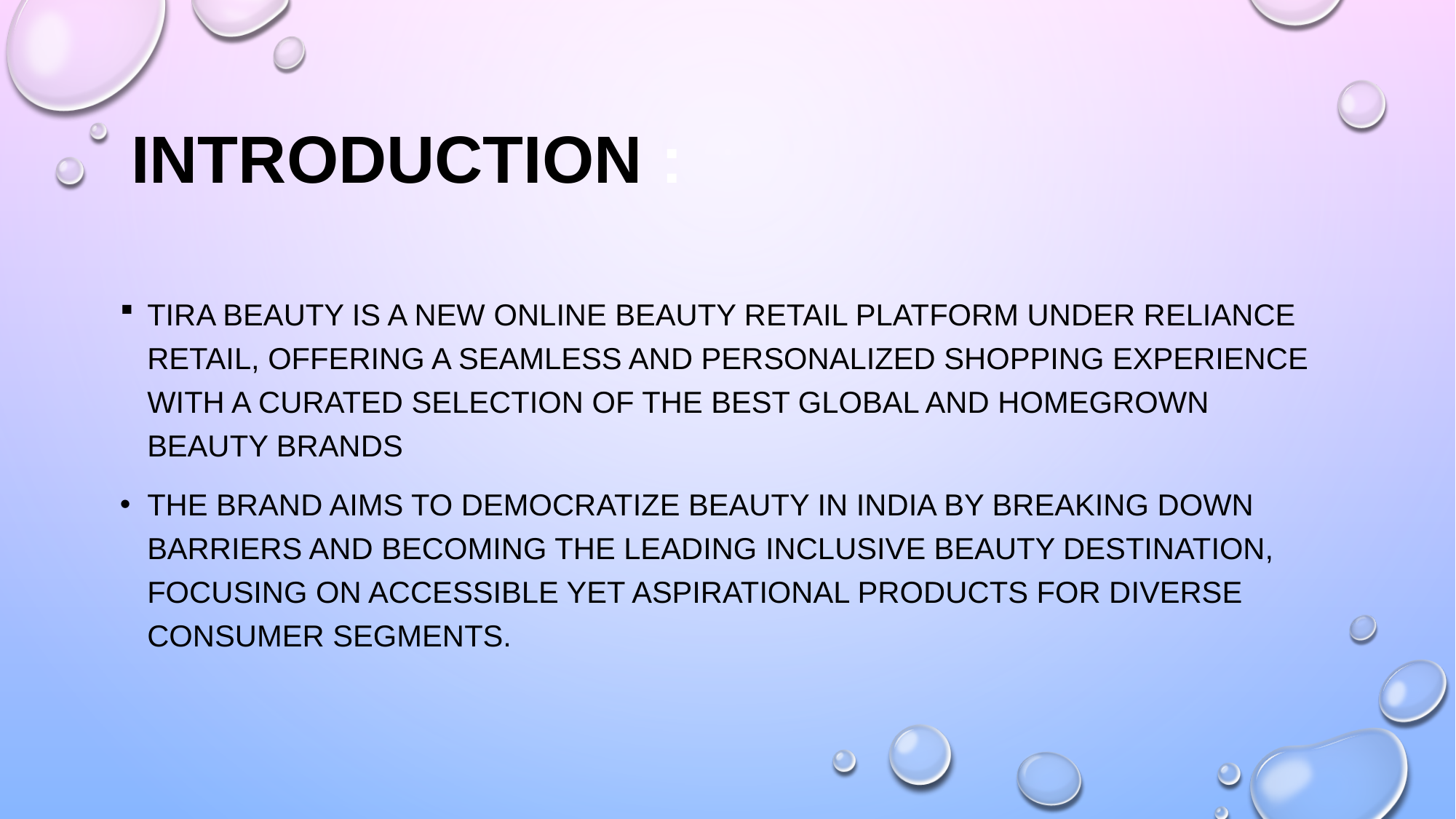

# Introduction :
Tira Beauty is a new online beauty retail platform under Reliance Retail, offering a seamless and personalized shopping experience with a curated selection of the best global and homegrown beauty brands
The brand aims to democratize beauty in India by breaking down barriers and becoming the leading inclusive beauty destination, focusing on accessible yet aspirational products for diverse consumer segments.